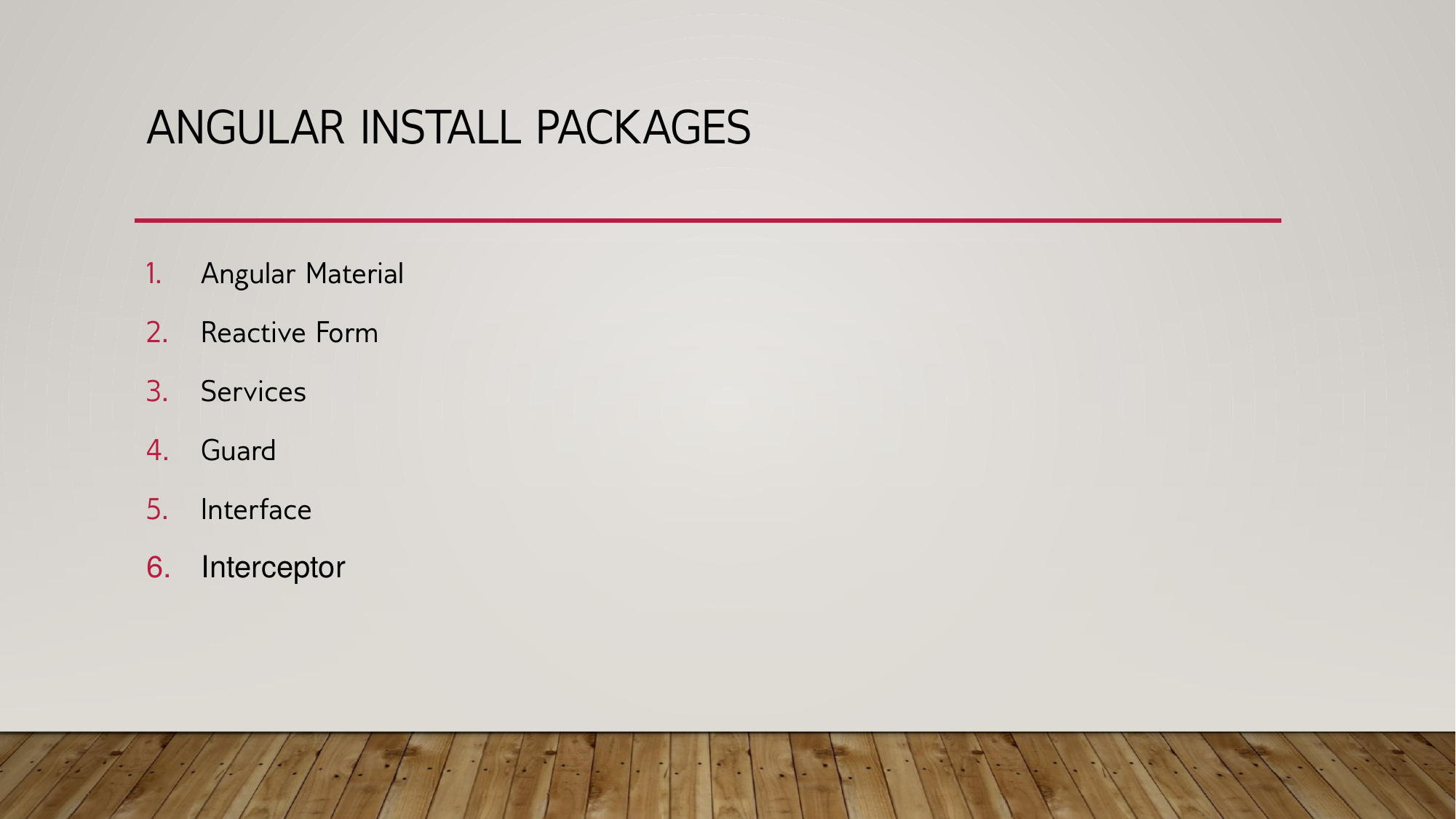

# angular install packages
Angular Material
Reactive Form
Services
Guard
Interface
Interceptor